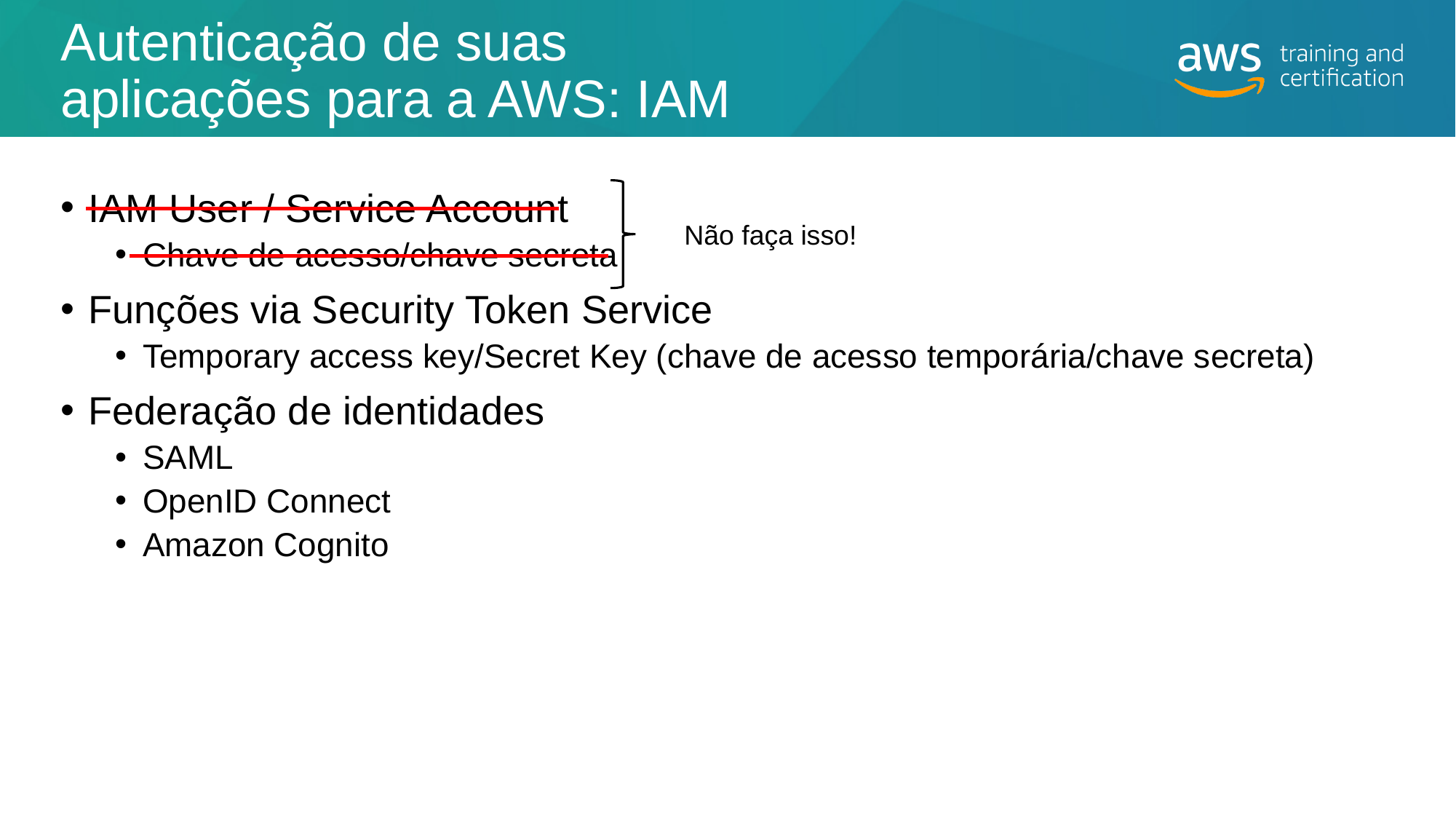

# Autenticação de suas aplicações para a AWS: IAM

IAM User / Service Account
Chave de acesso/chave secreta
Funções via Security Token Service
Temporary access key/Secret Key (chave de acesso temporária/chave secreta)
Federação de identidades
SAML
OpenID Connect
Amazon Cognito

Não faça isso!